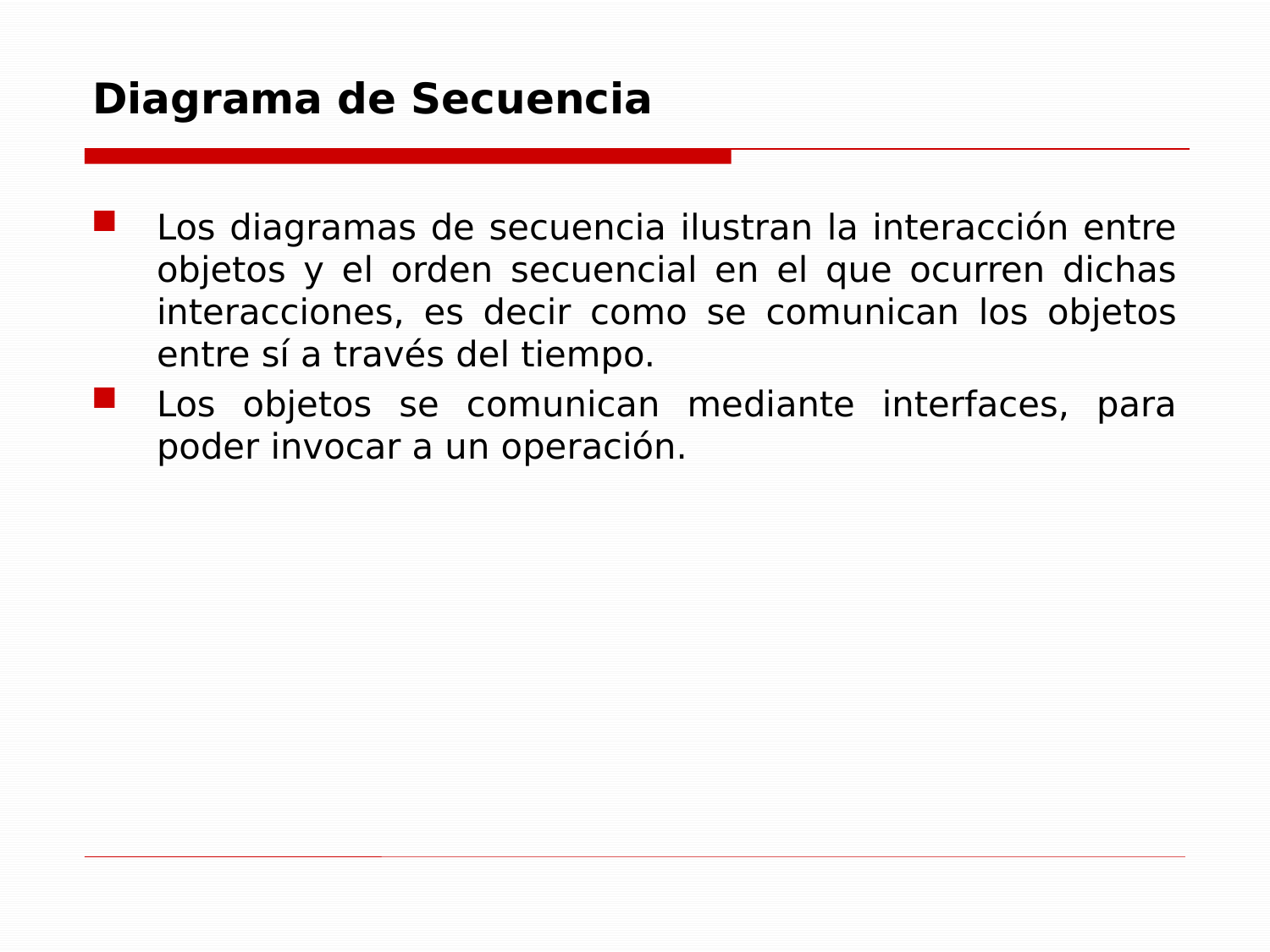

# Diagrama de Secuencia
Los diagramas de secuencia ilustran la interacción entre objetos y el orden secuencial en el que ocurren dichas interacciones, es decir como se comunican los objetos entre sí a través del tiempo.
Los objetos se comunican mediante interfaces, para poder invocar a un operación.